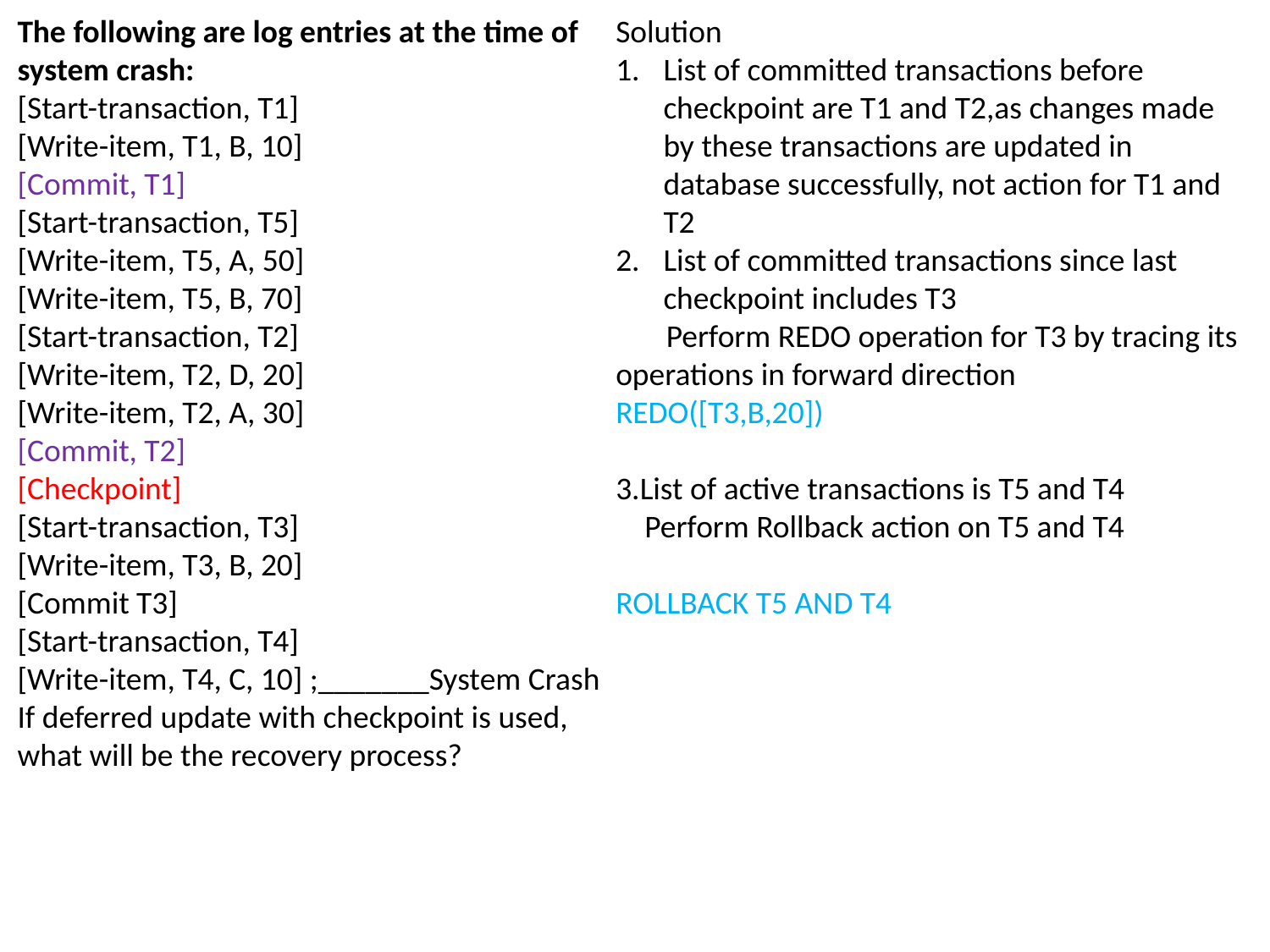

The following are log entries at the time of system crash:
[Start-transaction, T1]
[Write-item, T1, B, 10]
[Commit, T1]
[Start-transaction, T5]
[Write-item, T5, A, 50]
[Write-item, T5, B, 70]
[Start-transaction, T2]
[Write-item, T2, D, 20]
[Write-item, T2, A, 30]
[Commit, T2]
[Checkpoint]
[Start-transaction, T3]
[Write-item, T3, B, 20]
[Commit T3]
[Start-transaction, T4]
[Write-item, T4, C, 10] ;_______System Crash
If deferred update with checkpoint is used, what will be the recovery process?
Solution
List of committed transactions before checkpoint are T1 and T2,as changes made by these transactions are updated in database successfully, not action for T1 and T2
List of committed transactions since last checkpoint includes T3
       Perform REDO operation for T3 by tracing its operations in forward direction
REDO([T3,B,20])

3.List of active transactions is T5 and T4
    Perform Rollback action on T5 and T4

ROLLBACK T5 AND T4